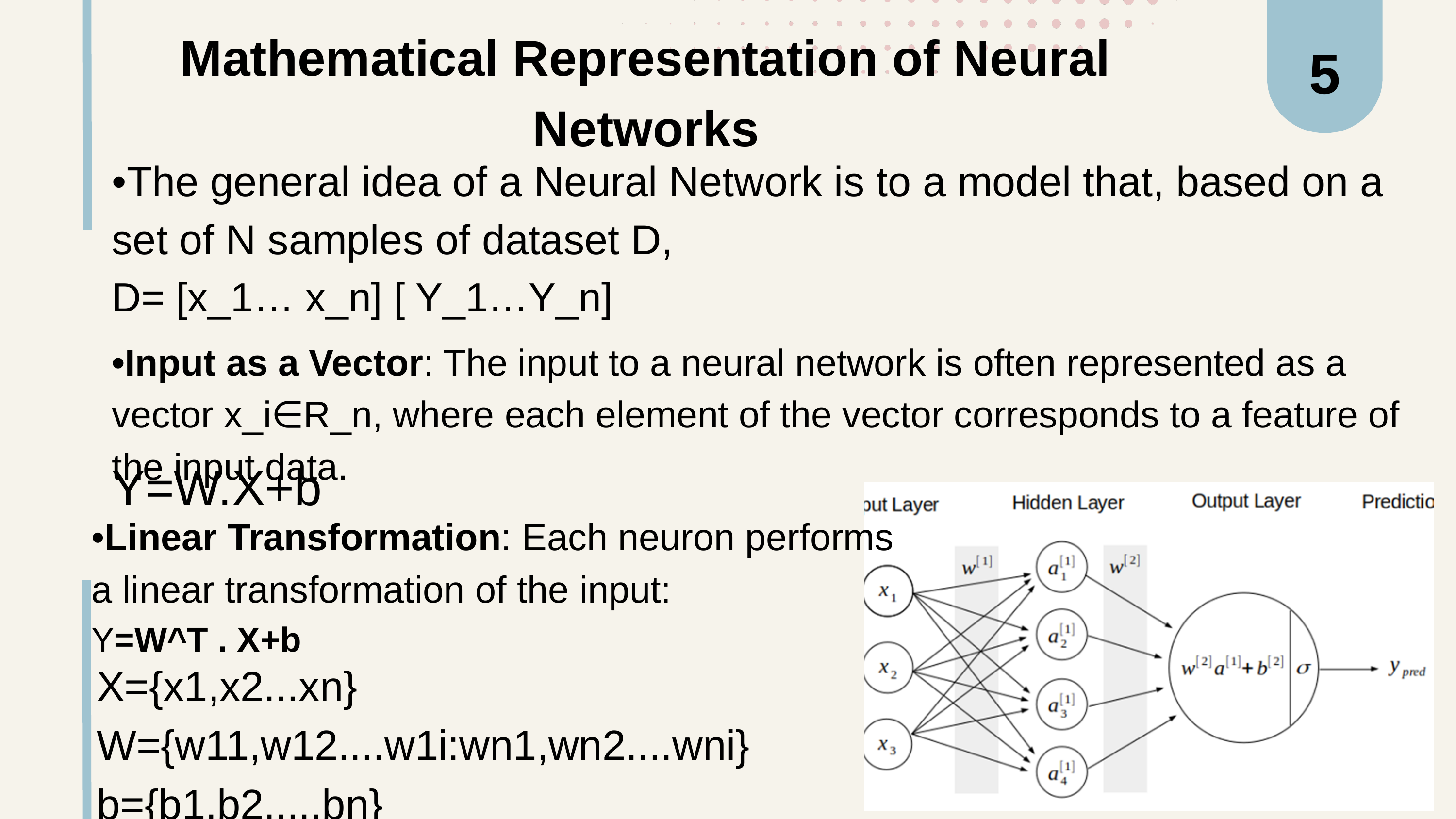

5

Mathematical Representation of Neural Networks
•The general idea of a Neural Network is to a model that, based on a set of N samples of dataset D,
D= [x_1… x_n] [ Y_1…Y_n]
•Input as a Vector: The input to a neural network is often represented as a vector x_i∈R_n, where each element of the vector corresponds to a feature of the input data.
Y=W.X+b

•Linear Transformation: Each neuron performs a linear transformation of the input:
Y=W^T . X+b

X={x1,x2...xn}
W={w11,w12....w1i:wn1,wn2....wni}
b={b1,b2,....bn}